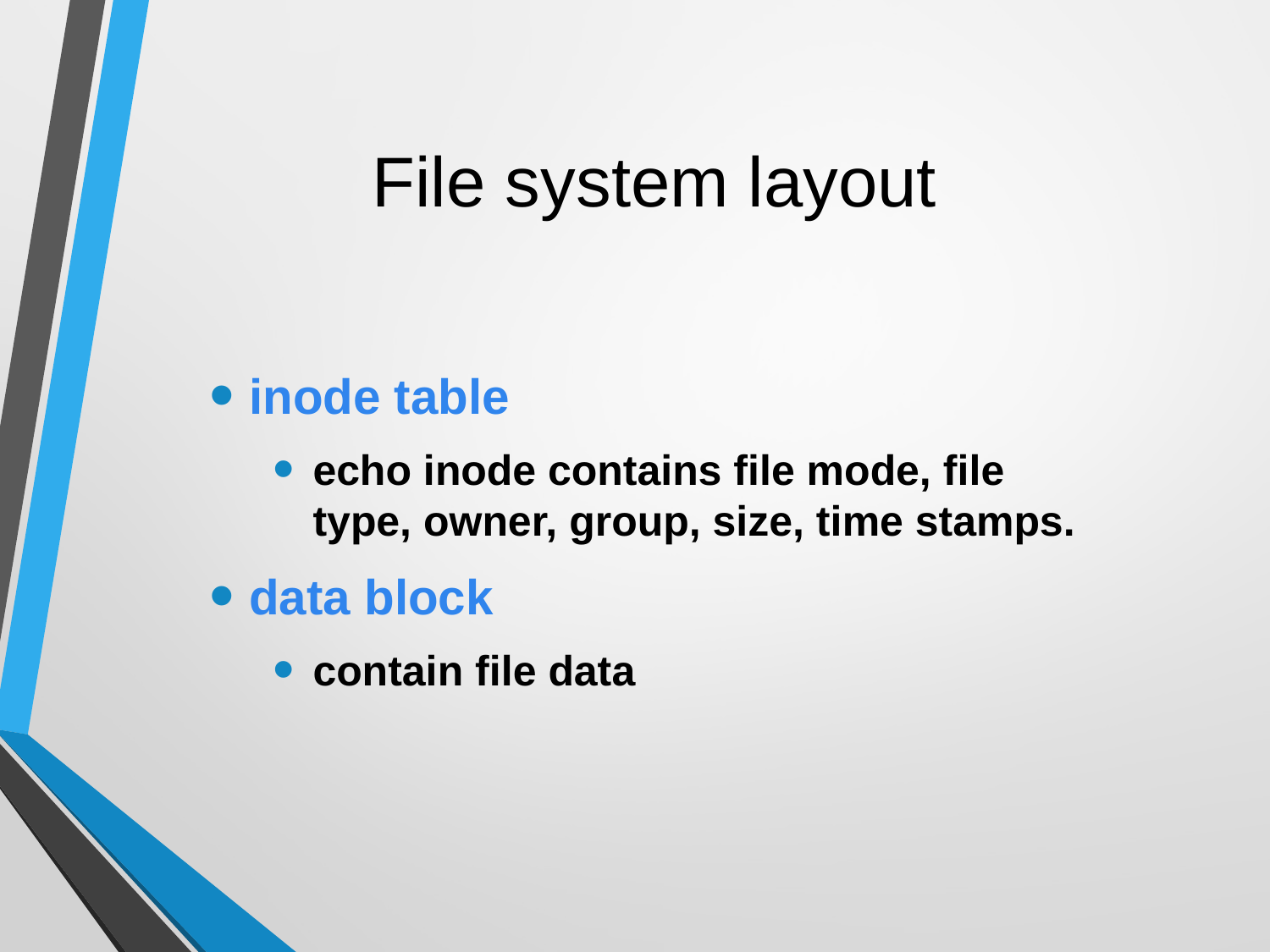

# File system layout
inode table
echo inode contains file mode, file type, owner, group, size, time stamps.
data block
contain file data